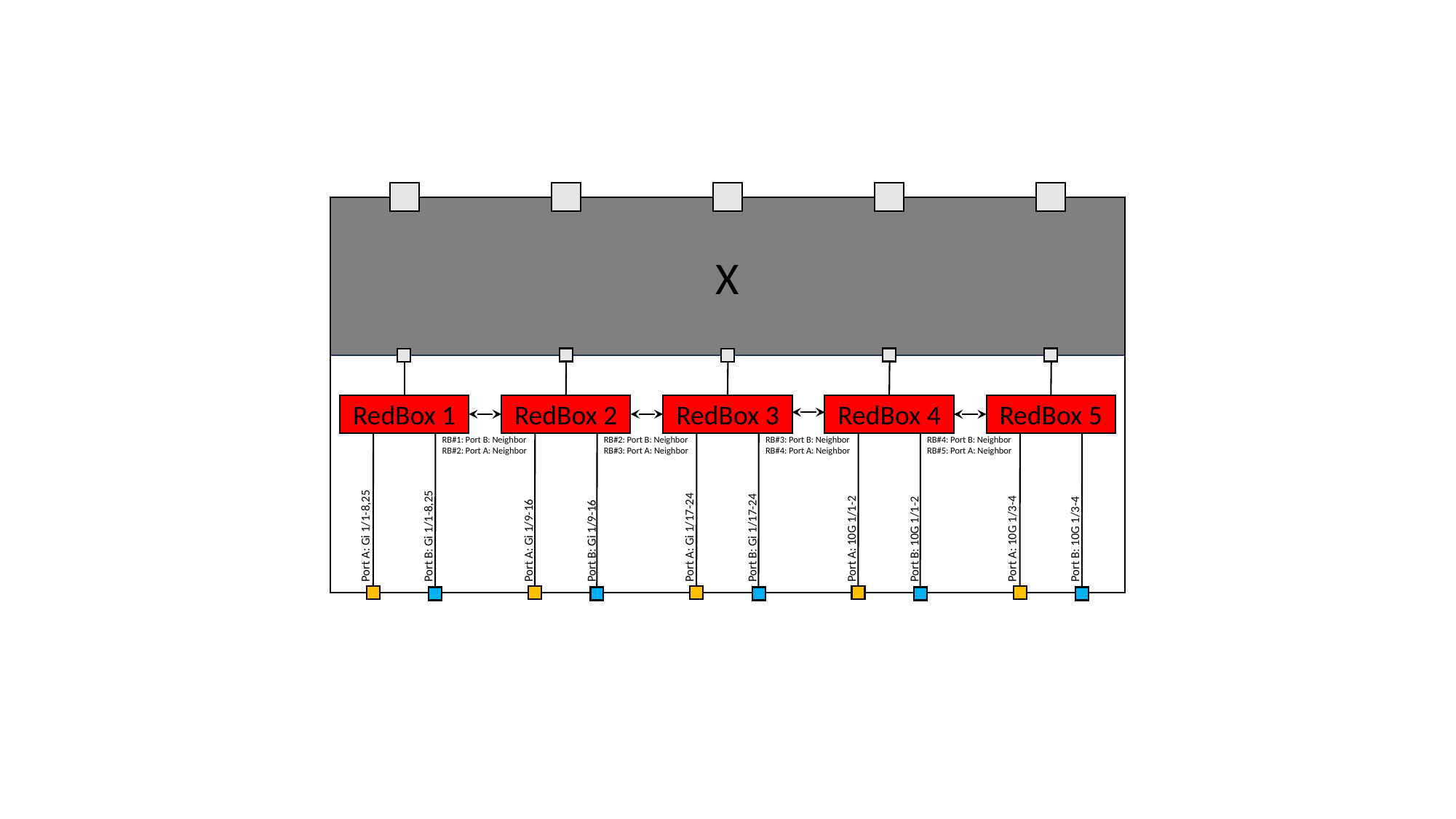

X

RedBox 1
RedBox 2
RedBox 3
RedBox 4
RedBox 5
RB#1: Port B: Neighbor
RB#2: Port A: Neighbor
RB#2: Port B: Neighbor
RB#3: Port A: Neighbor
RB#3: Port B: Neighbor
RB#4: Port A: Neighbor
RB#4: Port B: Neighbor
RB#5: Port A: Neighbor
Port B: Gi 1/1-8,25
Port B: Gi 1/9-16
Port B: Gi 1/17-24
Port B: 10G 1/1-2
Port B: 10G 1/3-4
Port A: Gi 1/17-24
Port A: 10G 1/1-2
Port A: 10G 1/3-4
Port A: Gi 1/9-16
Port A: Gi 1/1-8,25